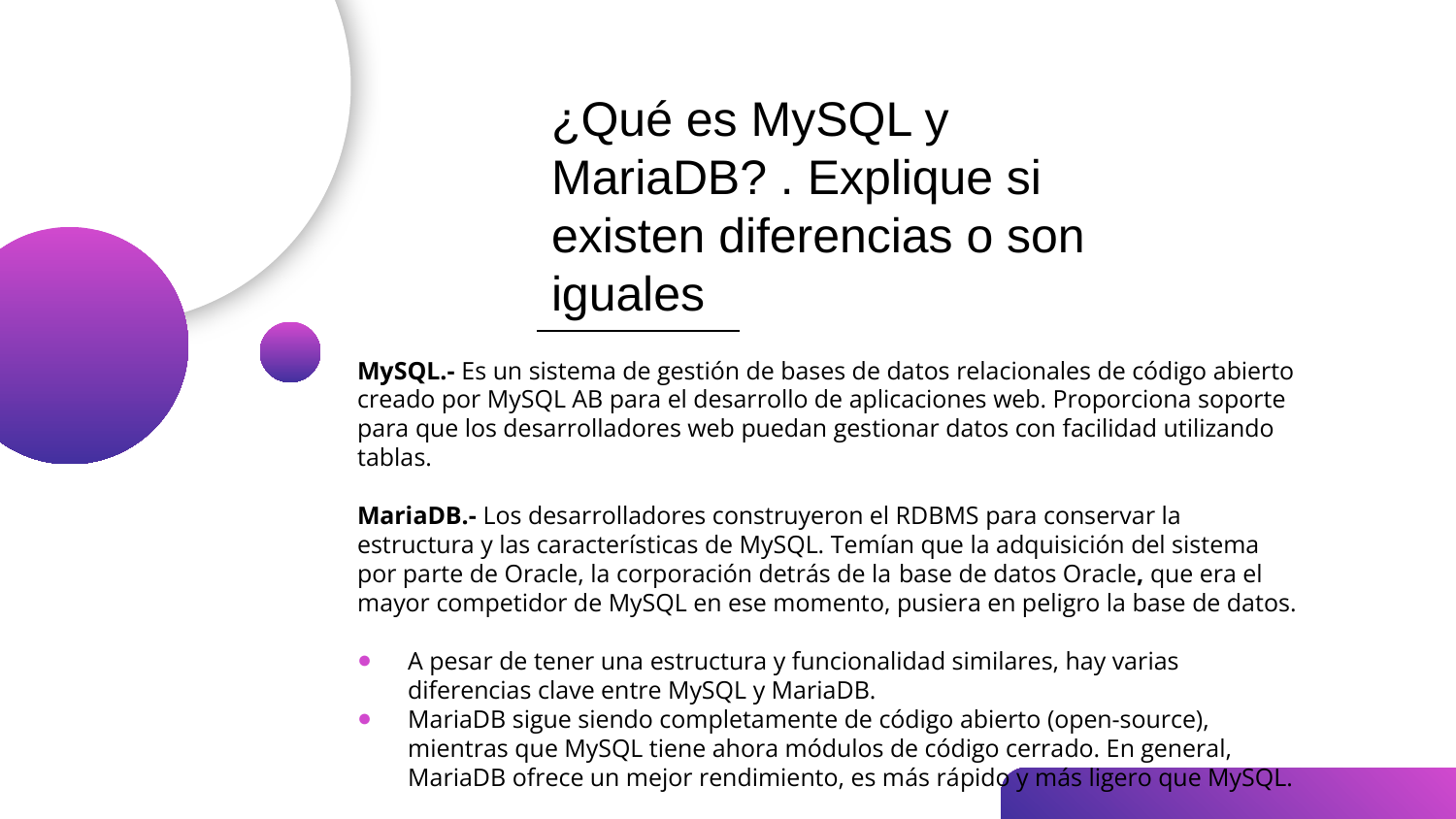

# ¿Qué es MySQL y MariaDB? . Explique si existen diferencias o son iguales

MySQL.- Es un sistema de gestión de bases de datos relacionales de código abierto creado por MySQL AB para el desarrollo de aplicaciones web. Proporciona soporte para que los desarrolladores web puedan gestionar datos con facilidad utilizando tablas.

MariaDB.- Los desarrolladores construyeron el RDBMS para conservar la estructura y las características de MySQL. Temían que la adquisición del sistema por parte de Oracle, la corporación detrás de la base de datos Oracle, que era el mayor competidor de MySQL en ese momento, pusiera en peligro la base de datos.

A pesar de tener una estructura y funcionalidad similares, hay varias diferencias clave entre MySQL y MariaDB.
MariaDB sigue siendo completamente de código abierto (open-source), mientras que MySQL tiene ahora módulos de código cerrado. En general, MariaDB ofrece un mejor rendimiento, es más rápido y más ligero que MySQL.